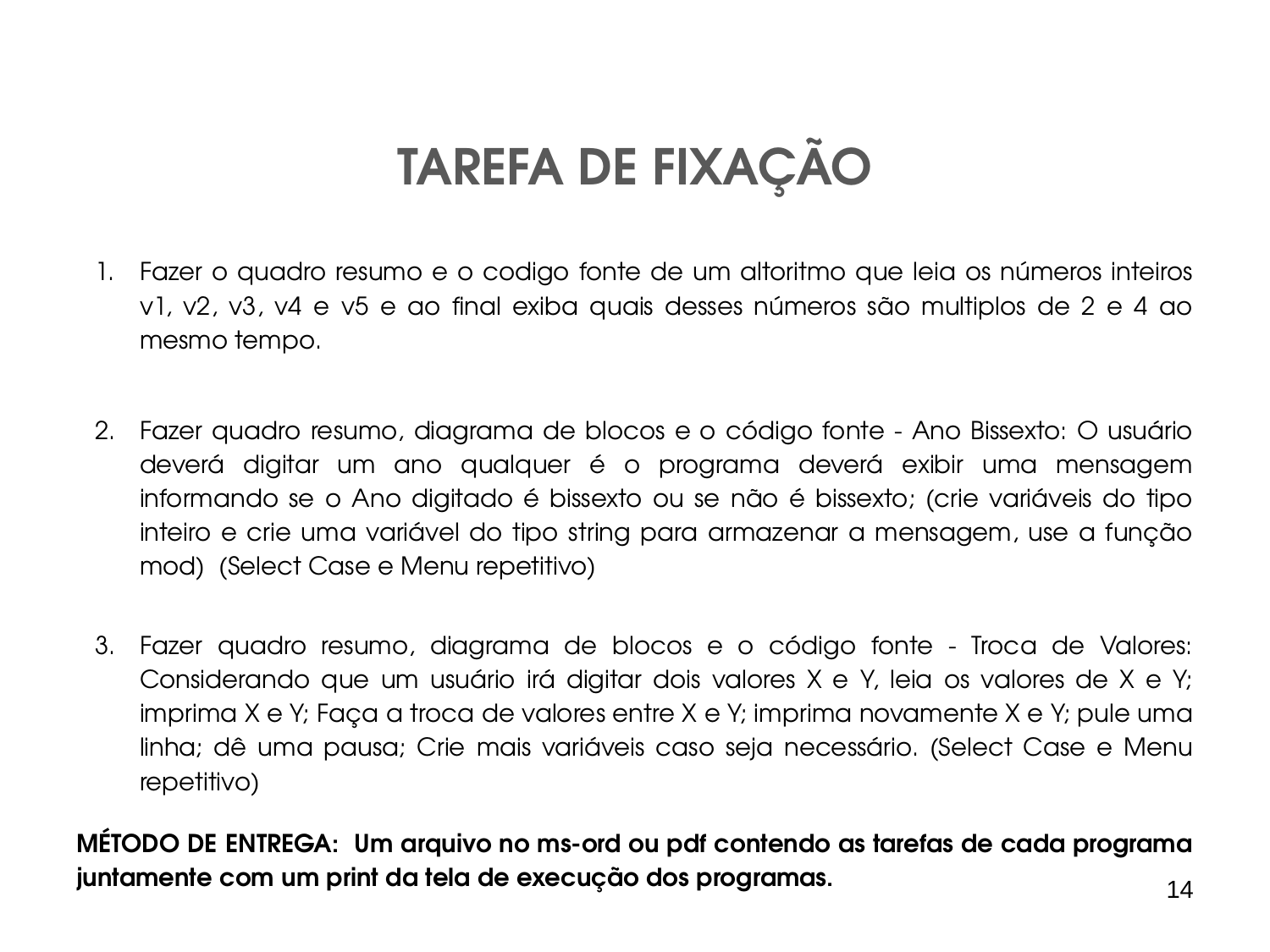

TAREFA DE FIXAÇÃO

Fazer o quadro resumo e o codigo fonte de um altoritmo que leia os números inteiros v1, v2, v3, v4 e v5 e ao final exiba quais desses números são multiplos de 2 e 4 ao mesmo tempo.

Fazer quadro resumo, diagrama de blocos e o código fonte - Ano Bissexto: O usuário deverá digitar um ano qualquer é o programa deverá exibir uma mensagem informando se o Ano digitado é bissexto ou se não é bissexto; (crie variáveis do tipo inteiro e crie uma variável do tipo string para armazenar a mensagem, use a função mod)  (Select Case e Menu repetitivo)

Fazer quadro resumo, diagrama de blocos e o código fonte - Troca de Valores: Considerando que um usuário irá digitar dois valores X e Y, leia os valores de X e Y; imprima X e Y; Faça a troca de valores entre X e Y; imprima novamente X e Y; pule uma linha; dê uma pausa; Crie mais variáveis caso seja necessário. (Select Case e Menu repetitivo)
MÉTODO DE ENTREGA:  Um arquivo no ms-ord ou pdf contendo as tarefas de cada programa juntamente com um print da tela de execução dos programas.
14